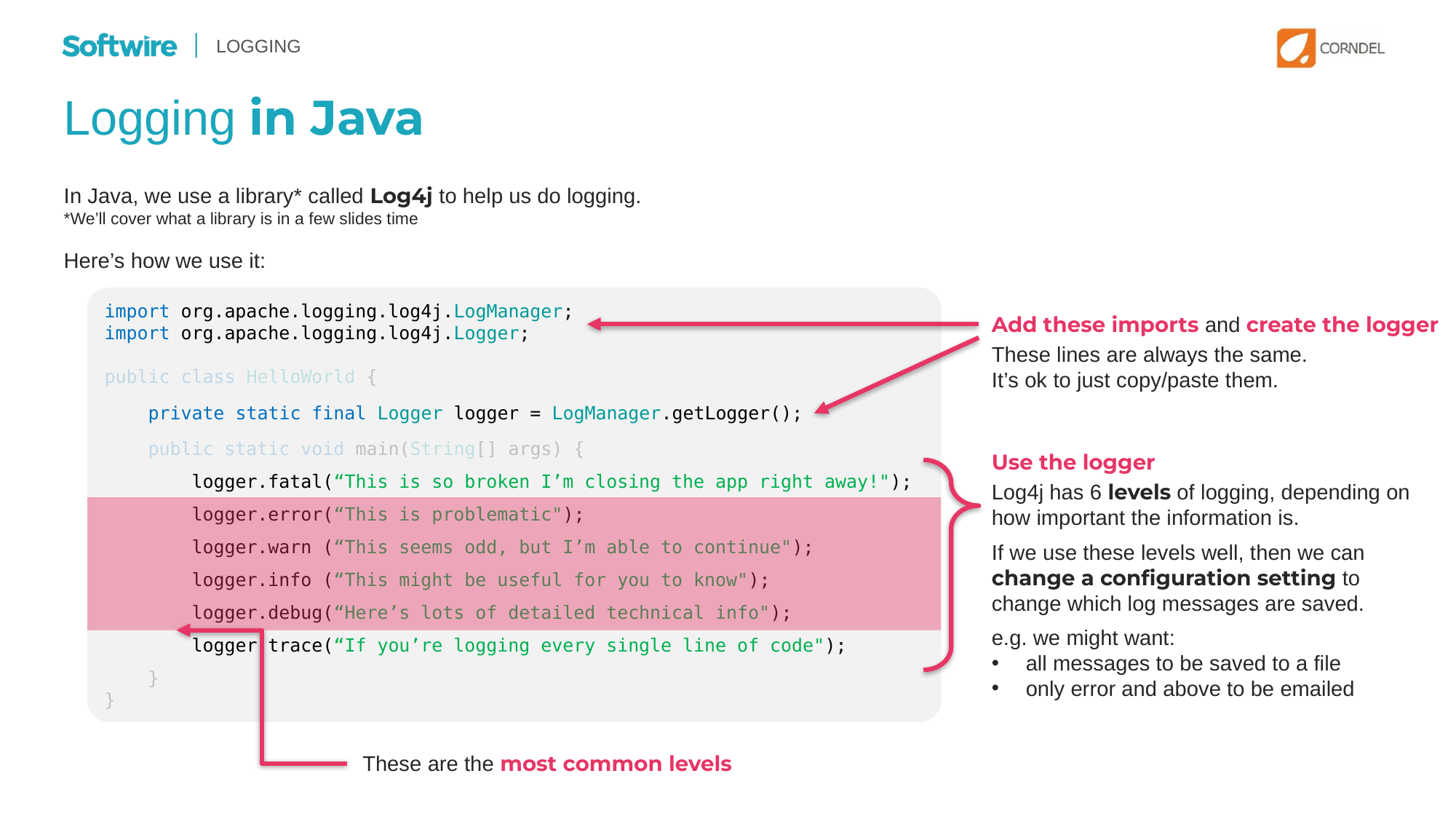

LOGGING
Logging in Java
In Java, we use a library* called Log4j to help us do logging.
*We’ll cover what a library is in a few slides time
Here’s how we use it:
import org.apache.logging.log4j.LogManager;
import org.apache.logging.log4j.Logger;

public class HelloWorld {

    private static final Logger logger = LogManager.getLogger();

    public static void main(String[] args) {

        logger.fatal(“This is so broken I’m closing the app right away!");

        logger.error(“This is problematic");

        logger.warn (“This seems odd, but I’m able to continue");

        logger.info (“This might be useful for you to know");

        logger.debug(“Here’s lots of detailed technical info");

        logger.trace(“If you’re logging every single line of code");

    }
}
import org.apache.logging.log4j.LogManager;
import org.apache.logging.log4j.Logger;

public class HelloWorld {

    public static void main(String[] args) {

    }
}
import org.apache.logging.log4j.LogManager;
import org.apache.logging.log4j.Logger;

public class HelloWorld {

    private static final Logger logger = LogManager.getLogger();

    public static void main(String[] args) {

    }
}

public class HelloWorld {

    public static void main(String[] args) {

    }
}
Add these imports and create the logger
These lines are always the same.
It’s ok to just copy/paste them.

Use the logger
Log4j has 6 levels of logging, depending on how important the information is.
If we use these levels well, then we can change a configuration setting to change which log messages are saved.
e.g. we might want:
all messages to be saved to a file
only error and above to be emailed

These are the most common levels